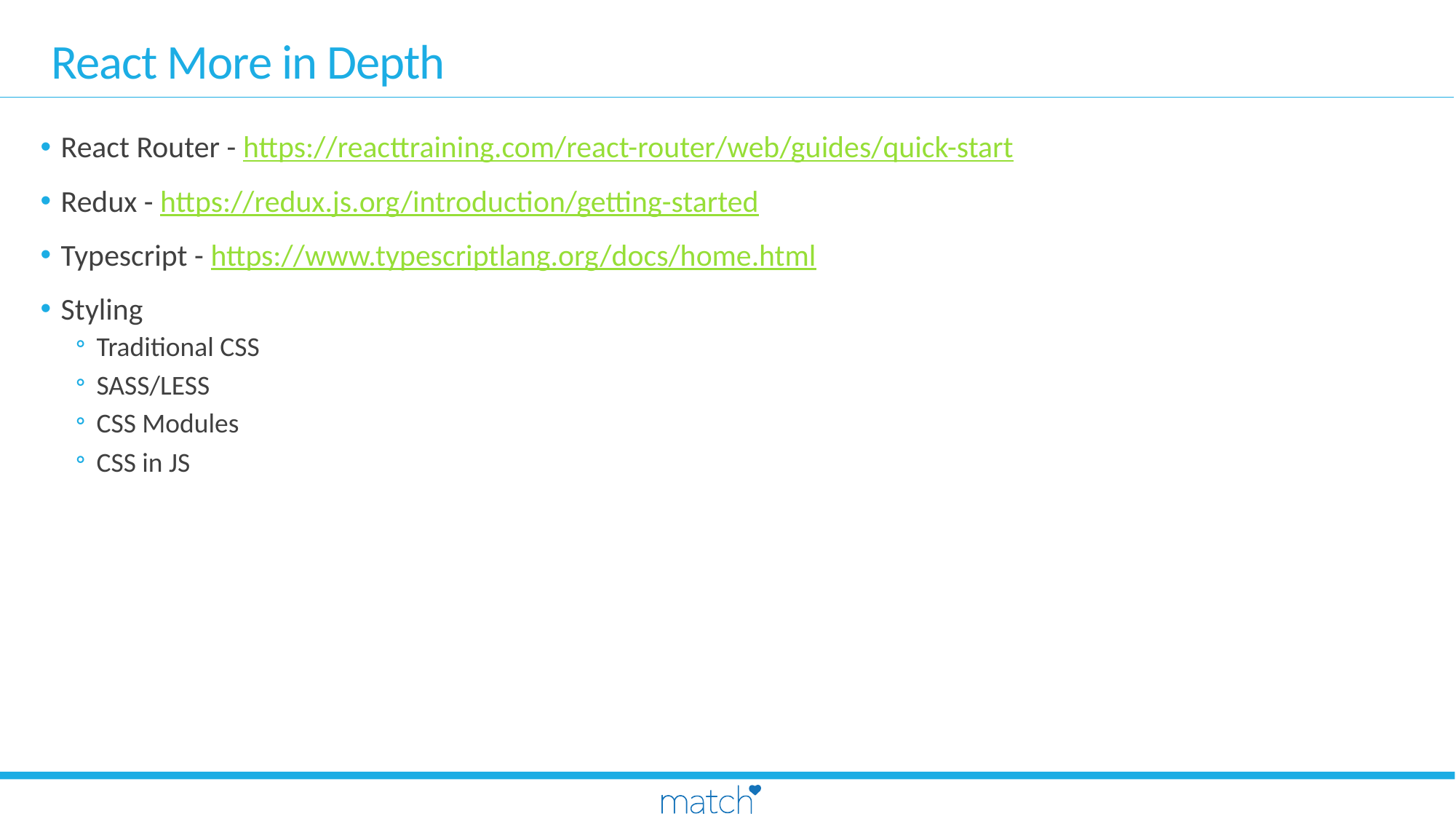

# React More in Depth
React Router - https://reacttraining.com/react-router/web/guides/quick-start
Redux - https://redux.js.org/introduction/getting-started
Typescript - https://www.typescriptlang.org/docs/home.html
Styling
Traditional CSS
SASS/LESS
CSS Modules
CSS in JS